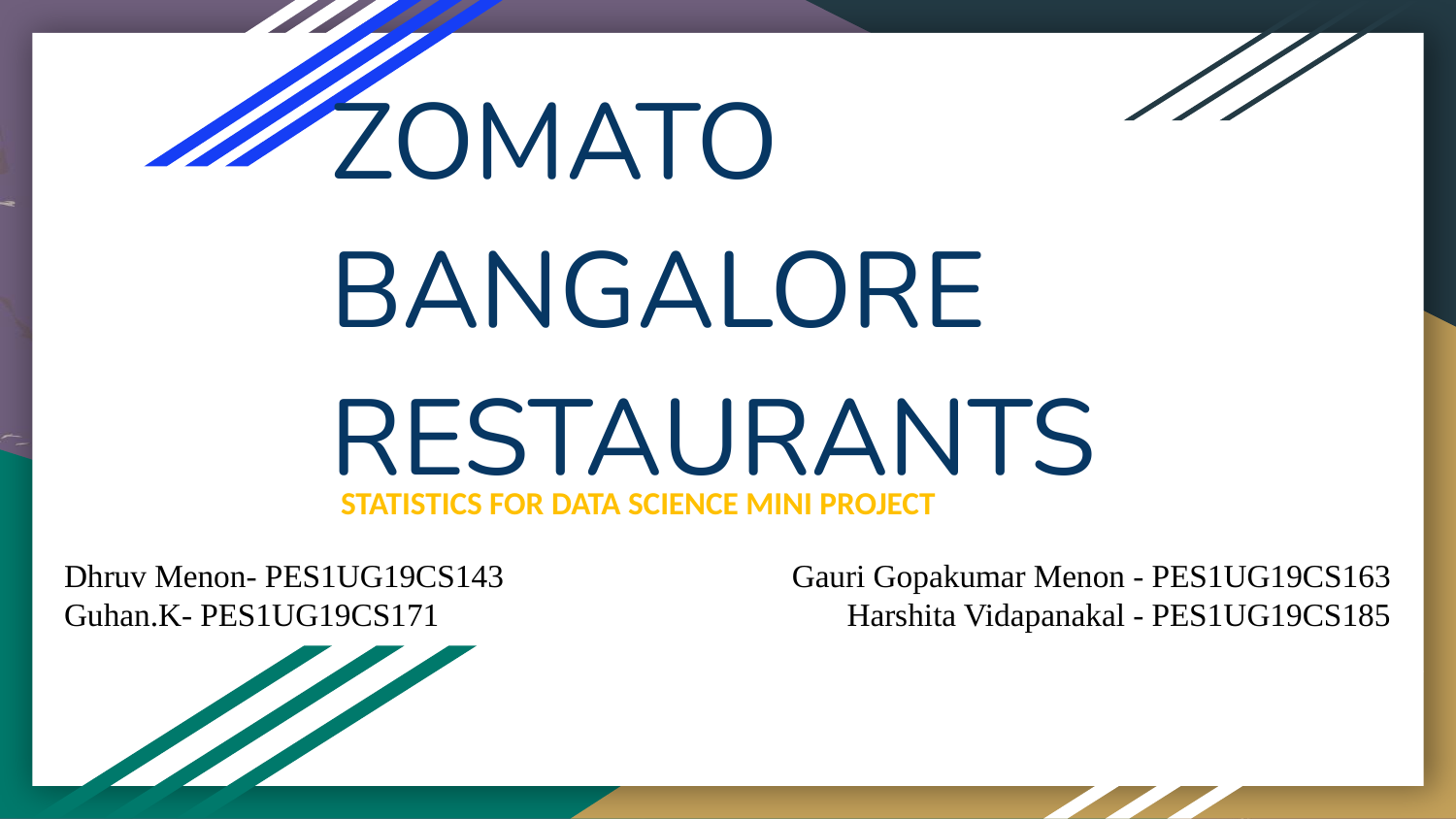

# ZOMATO BANGALORE
RESTAURANTS

STATISTICS FOR DATA SCIENCE MINI PROJECT
Dhruv Menon- PES1UG19CS143
Guhan.K- PES1UG19CS171
Gauri Gopakumar Menon - PES1UG19CS163
Harshita Vidapanakal - PES1UG19CS185